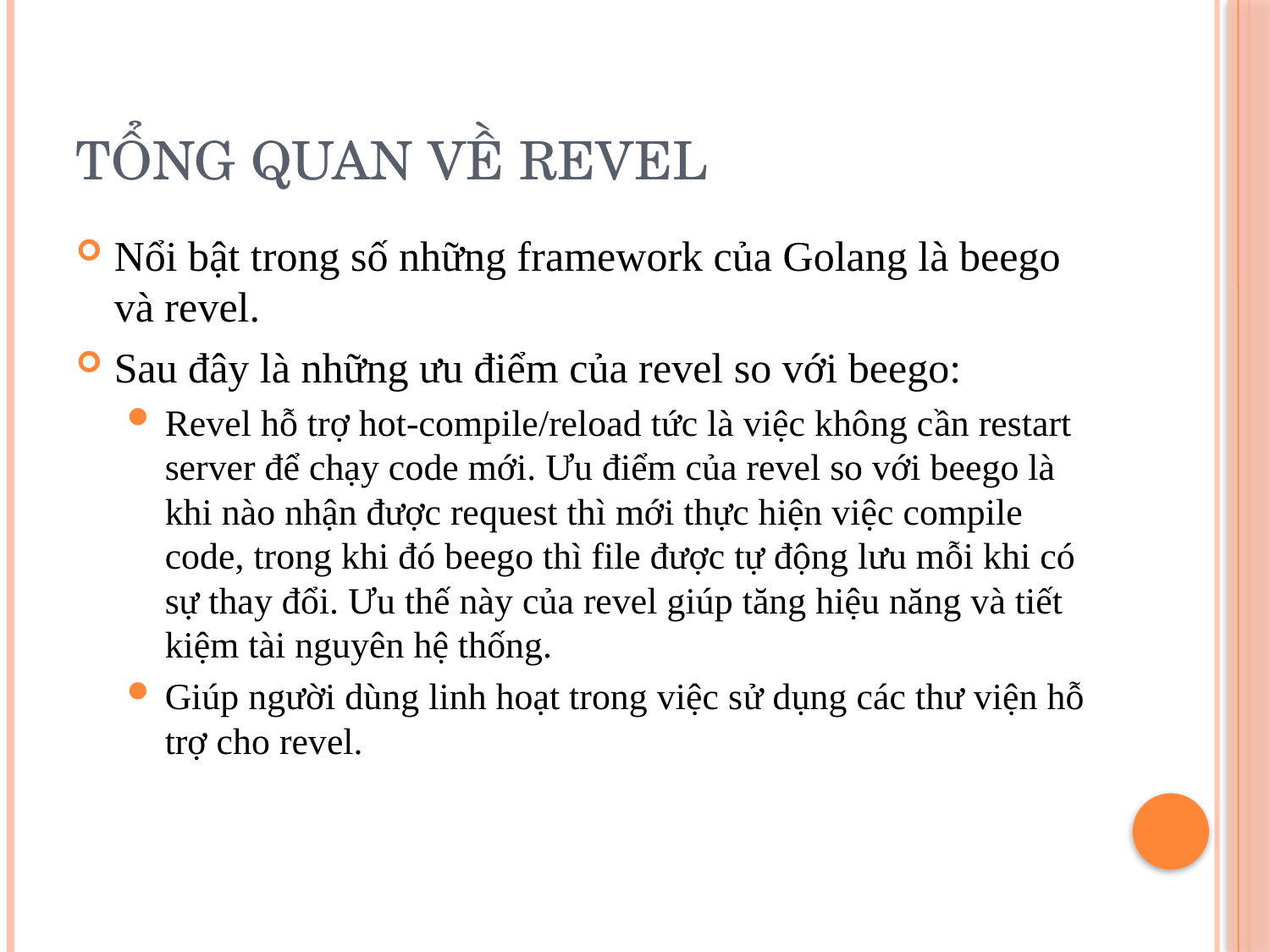

# Tổng quan về revel
Nổi bật trong số những framework của Golang là beego và revel.
Sau đây là những ưu điểm của revel so với beego:
Revel hỗ trợ hot-compile/reload tức là việc không cần restart server để chạy code mới. Ưu điểm của revel so với beego là khi nào nhận được request thì mới thực hiện việc compile code, trong khi đó beego thì file được tự động lưu mỗi khi có sự thay đổi. Ưu thế này của revel giúp tăng hiệu năng và tiết kiệm tài nguyên hệ thống.
Giúp người dùng linh hoạt trong việc sử dụng các thư viện hỗ trợ cho revel.